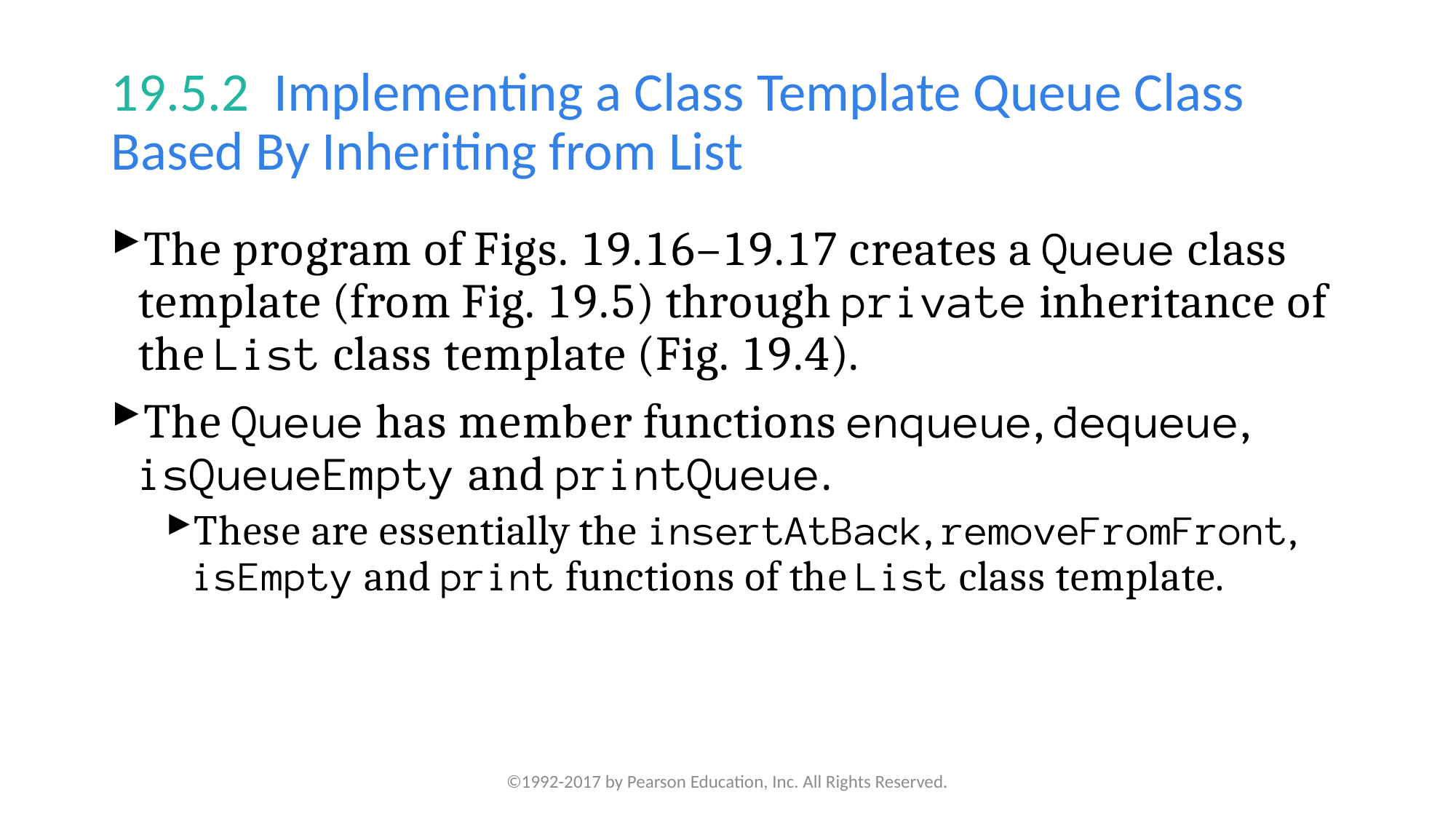

# 19.5.2  Implementing a Class Template Queue Class Based By Inheriting from List
The program of Figs. 19.16–19.17 creates a Queue class template (from Fig. 19.5) through private inheritance of the List class template (Fig. 19.4).
The Queue has member functions enqueue, dequeue, isQueueEmpty and printQueue.
These are essentially the insertAtBack, removeFromFront, isEmpty and print functions of the List class template.
©1992-2017 by Pearson Education, Inc. All Rights Reserved.